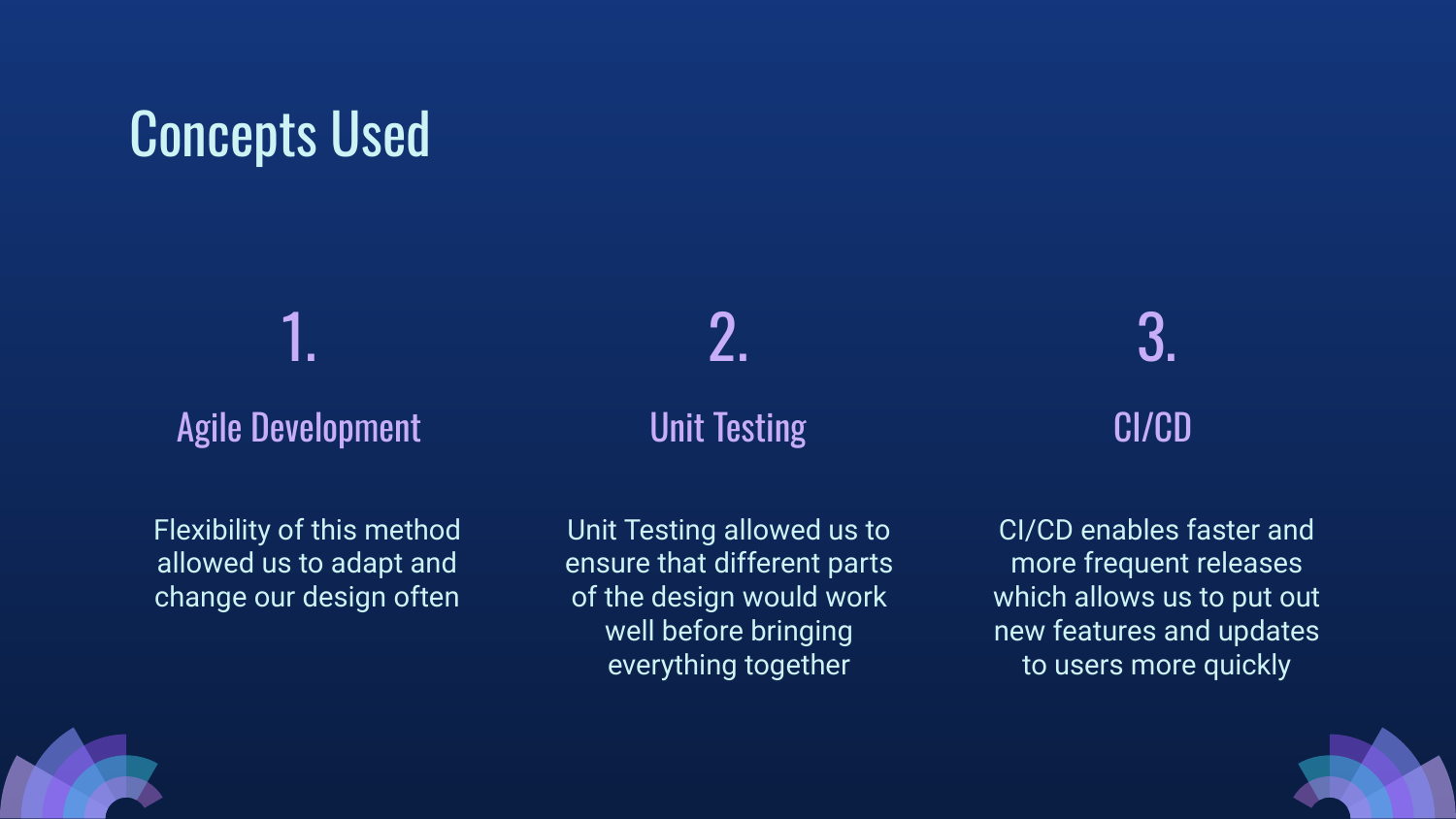

# Concepts Used
1.
2.
3.
Agile Development
Unit Testing
CI/CD
Unit Testing allowed us to ensure that different parts of the design would work well before bringing everything together
Flexibility of this method allowed us to adapt and change our design often
CI/CD enables faster and more frequent releases which allows us to put out new features and updates to users more quickly